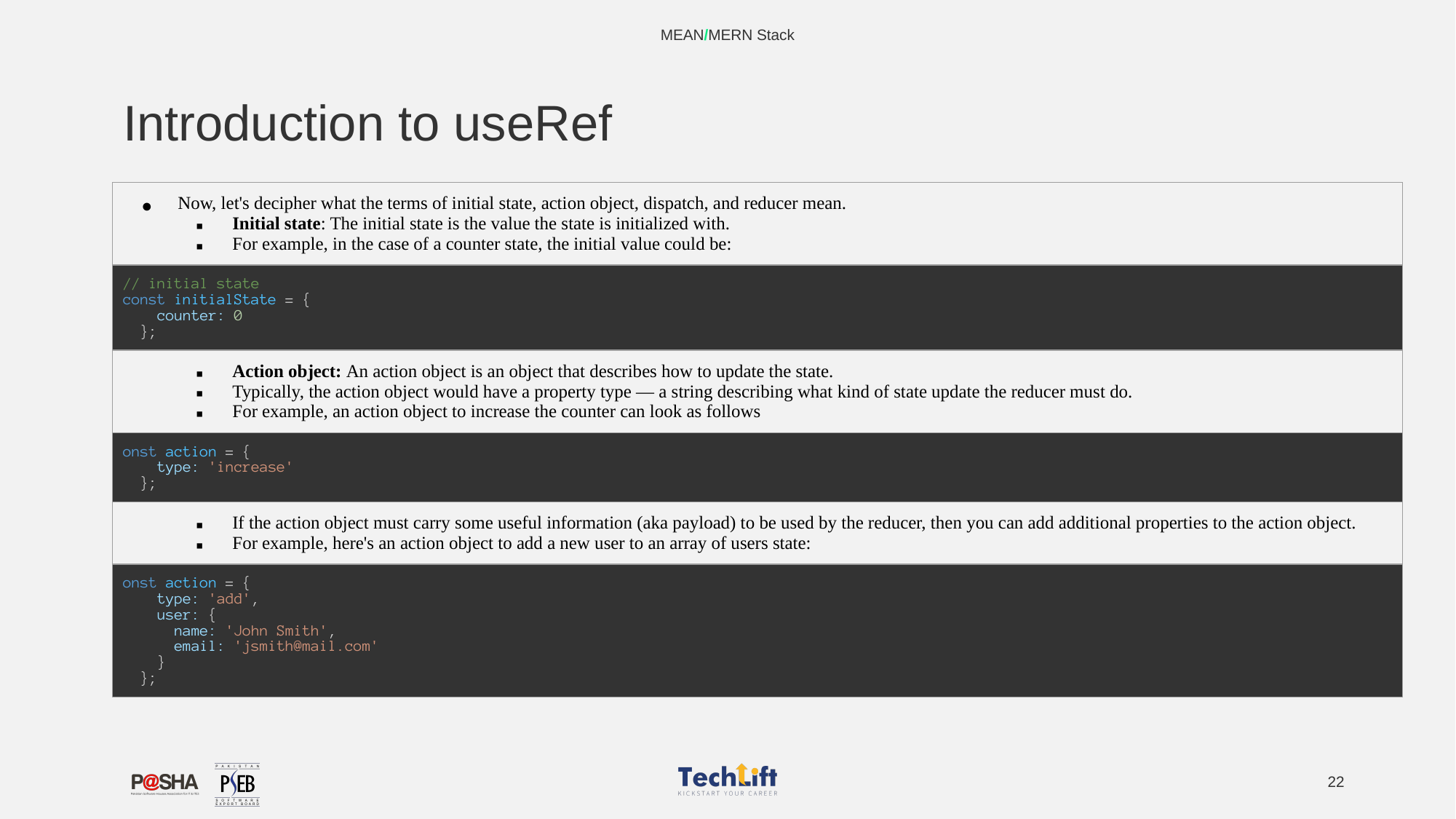

MEAN/MERN Stack
# Introduction to useRef
| Now, let's decipher what the terms of initial state, action object, dispatch, and reducer mean. Initial state: The initial state is the value the state is initialized with. For example, in the case of a counter state, the initial value could be: |
| --- |
| // initial state const initialState = {     counter: 0   }; |
| Action object: An action object is an object that describes how to update the state. Typically, the action object would have a property type — a string describing what kind of state update the reducer must do. For example, an action object to increase the counter can look as follows |
| onst action = {     type: 'increase'   }; |
| If the action object must carry some useful information (aka payload) to be used by the reducer, then you can add additional properties to the action object. For example, here's an action object to add a new user to an array of users state: |
| onst action = {     type: 'add',     user: {       name: 'John Smith',       email: 'jsmith@mail.com'     }   }; |
22